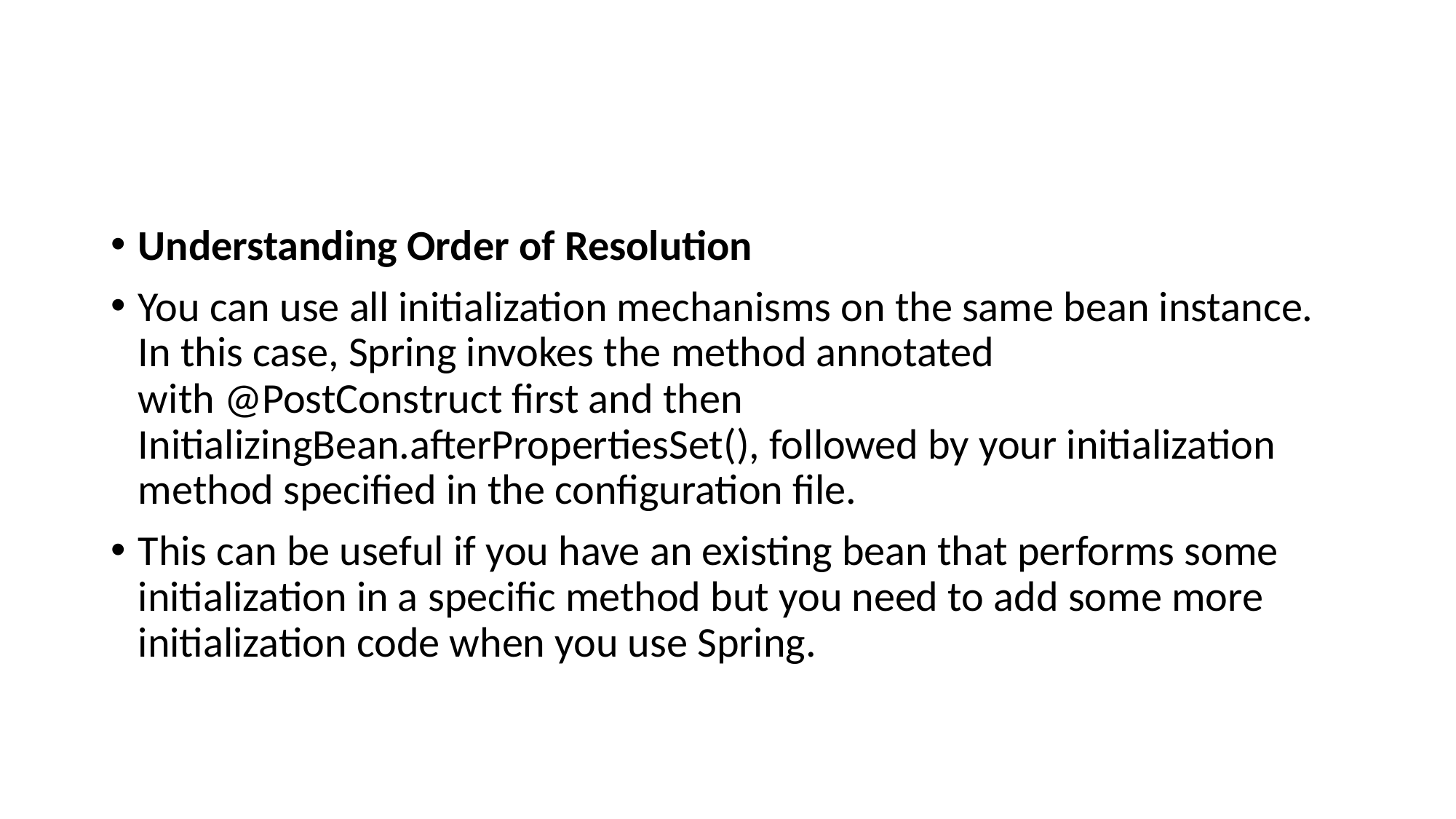

#
Understanding Order of Resolution
You can use all initialization mechanisms on the same bean instance. In this case, Spring invokes the method annotated with @PostConstruct first and then InitializingBean.afterPropertiesSet(), followed by your initialization method specified in the configuration file.
This can be useful if you have an existing bean that performs some initialization in a specific method but you need to add some more initialization code when you use Spring.